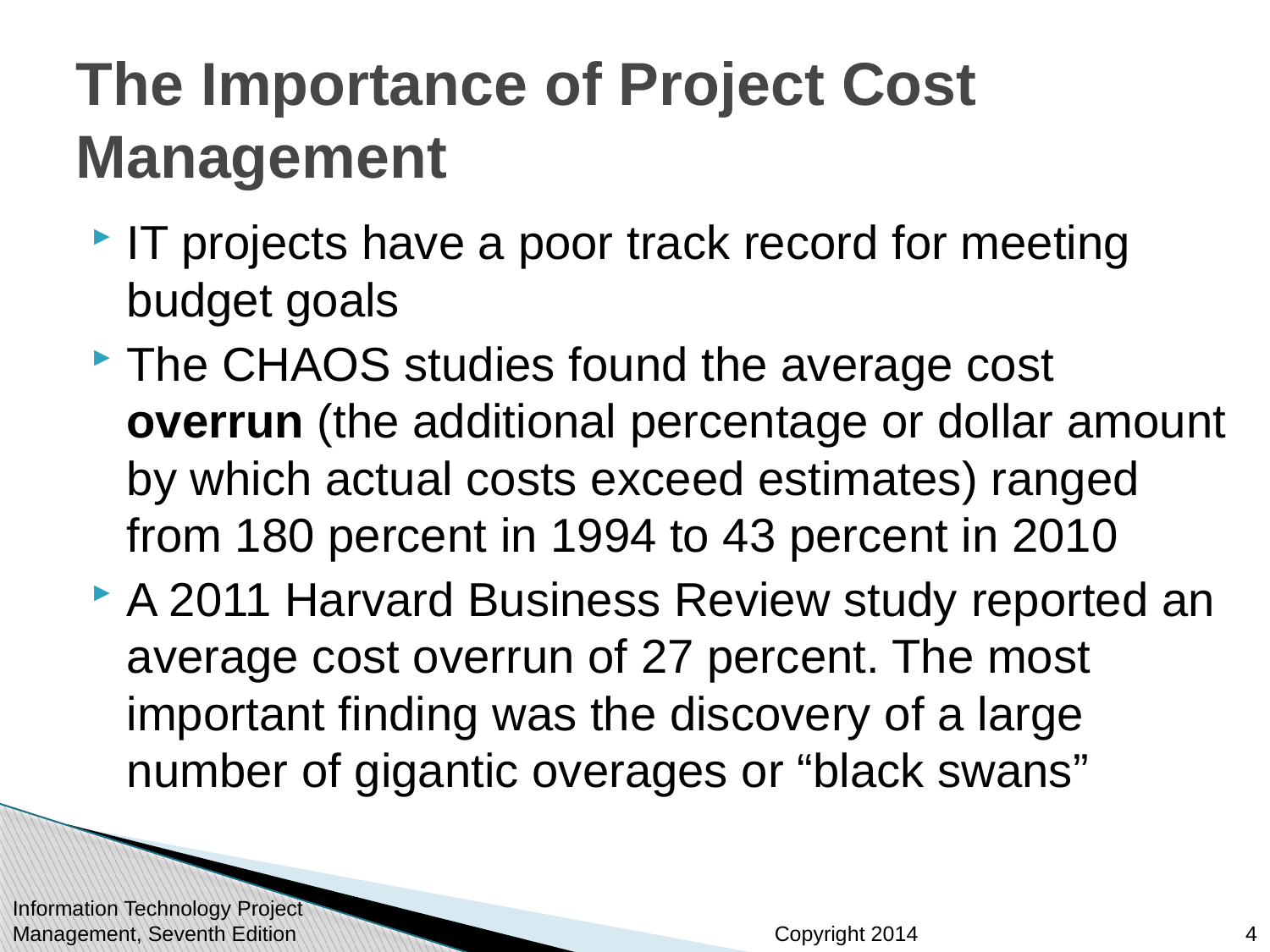

# The Importance of Project Cost Management
IT projects have a poor track record for meeting budget goals
The CHAOS studies found the average cost overrun (the additional percentage or dollar amount by which actual costs exceed estimates) ranged from 180 percent in 1994 to 43 percent in 2010
A 2011 Harvard Business Review study reported an average cost overrun of 27 percent. The most important finding was the discovery of a large number of gigantic overages or “black swans”
Information Technology Project Management, Seventh Edition
4